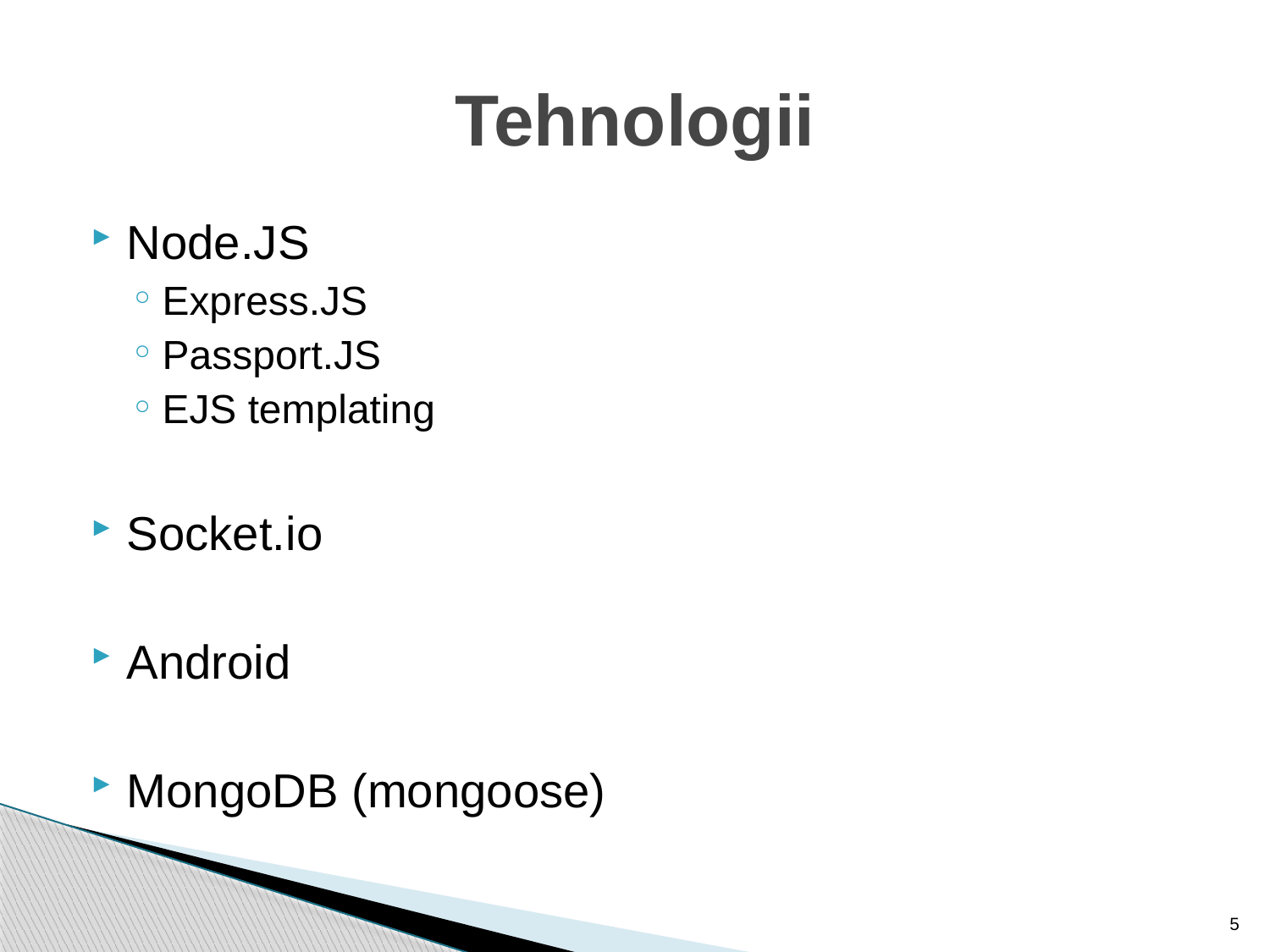

# Tehnologii
Node.JS
Express.JS
Passport.JS
EJS templating

Socket.io

Android

MongoDB (mongoose)

5